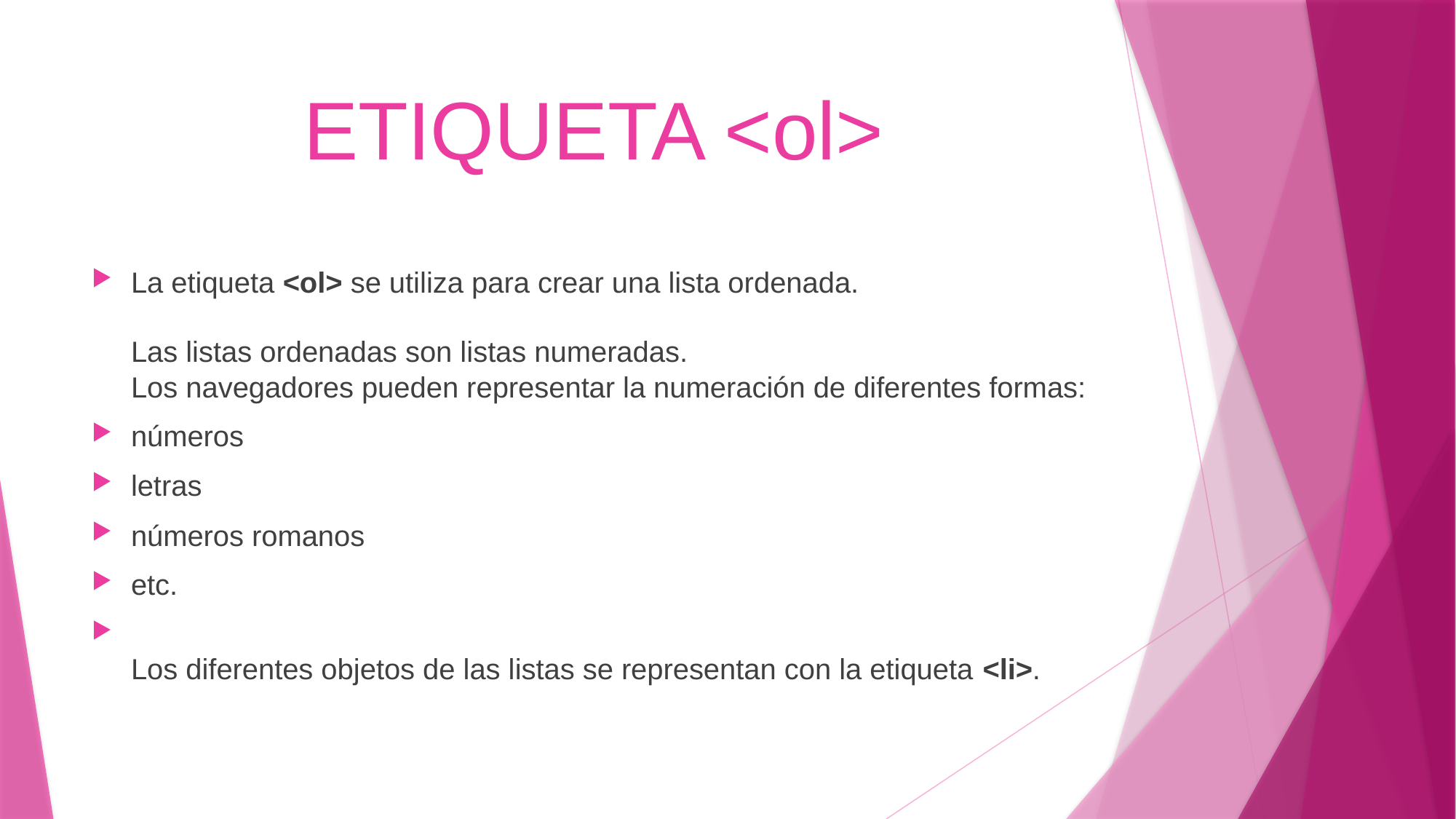

# ETIQUETA <ol>
La etiqueta <ol> se utiliza para crear una lista ordenada.
Las listas ordenadas son listas numeradas.
Los navegadores pueden representar la numeración de diferentes formas:
números
letras
números romanos
etc.
Los diferentes objetos de las listas se representan con la etiqueta <li>.